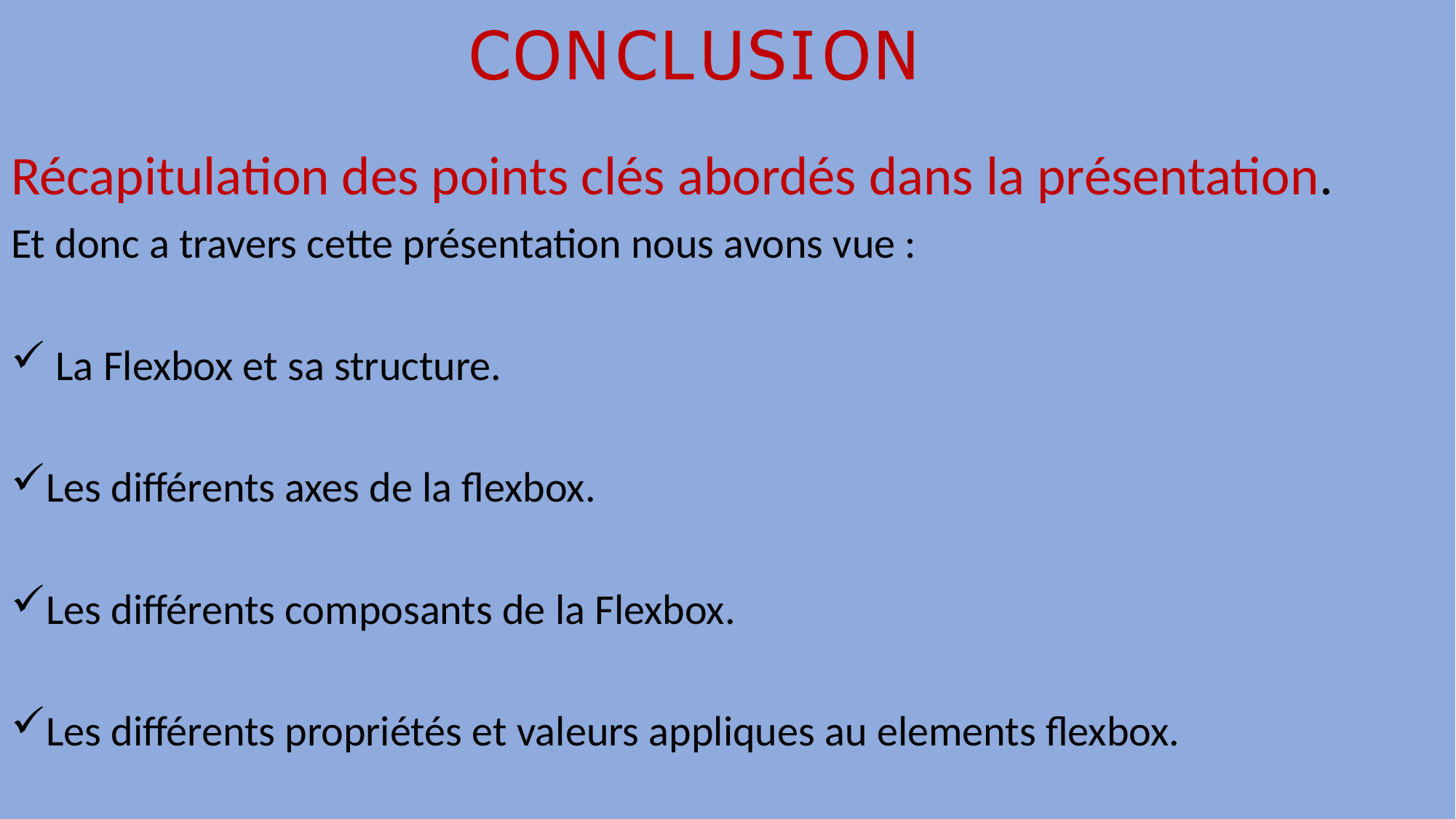

# CONCLUSION
Récapitulation des points clés abordés dans la présentation.
Et donc a travers cette présentation nous avons vue :

 La Flexbox et sa structure.

Les différents axes de la flexbox.

Les différents composants de la Flexbox.

Les différents propriétés et valeurs appliques au elements flexbox.